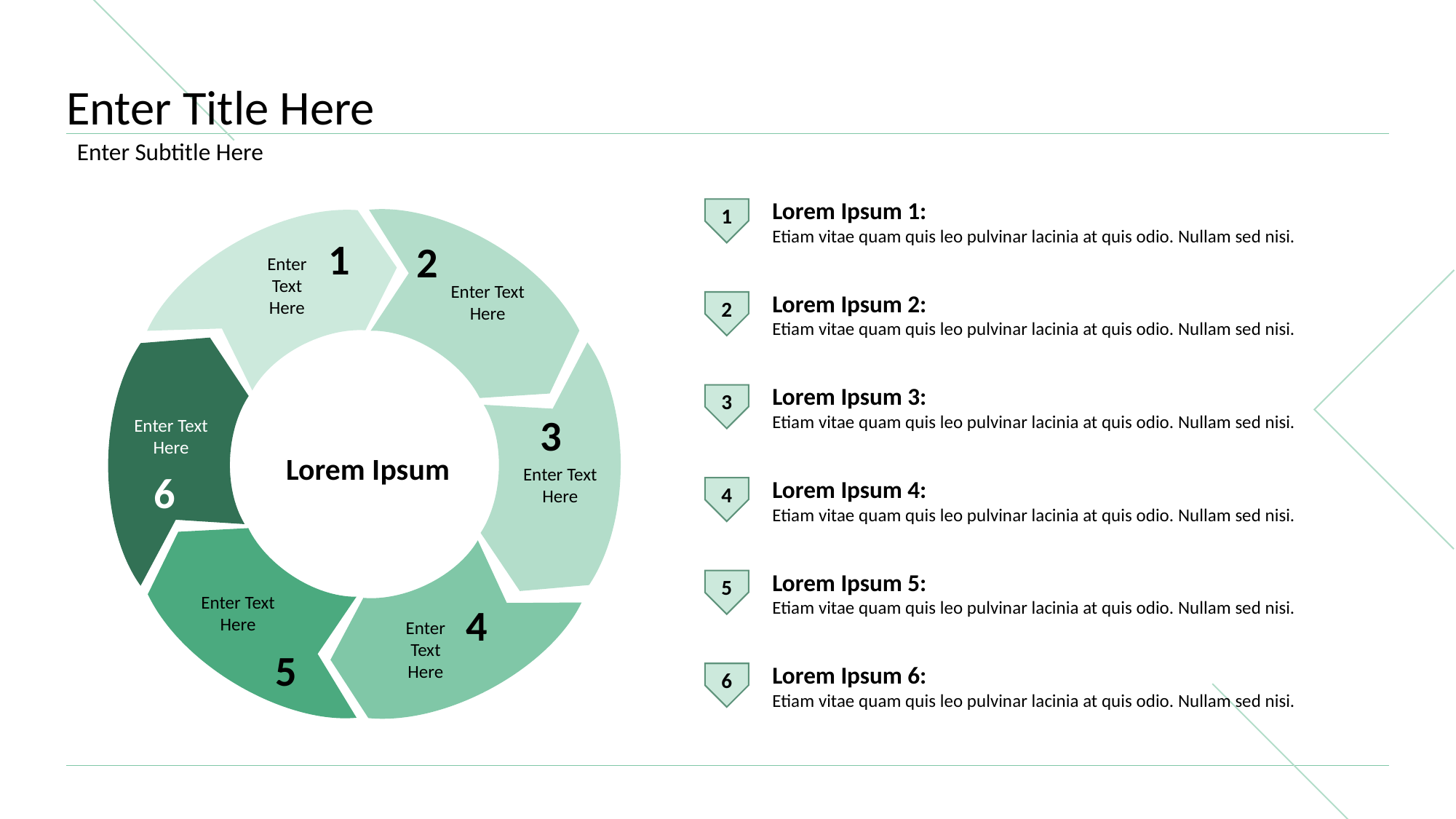

# Enter Title Here
Enter Subtitle Here
Lorem Ipsum 1:
Etiam vitae quam quis leo pulvinar lacinia at quis odio. Nullam sed nisi.
1

1
2
Enter Text Here
Enter Text Here
Lorem Ipsum 2:
Etiam vitae quam quis leo pulvinar lacinia at quis odio. Nullam sed nisi.
2
Lorem Ipsum 3:
Etiam vitae quam quis leo pulvinar lacinia at quis odio. Nullam sed nisi.

3
Enter Text Here
3
Lorem Ipsum
Enter Text Here
Lorem Ipsum 4:
Etiam vitae quam quis leo pulvinar lacinia at quis odio. Nullam sed nisi.
6
4

Lorem Ipsum 5:
Etiam vitae quam quis leo pulvinar lacinia at quis odio. Nullam sed nisi.
5
Enter Text Here
4
Enter Text Here
5
Lorem Ipsum 6:
Etiam vitae quam quis leo pulvinar lacinia at quis odio. Nullam sed nisi.
6